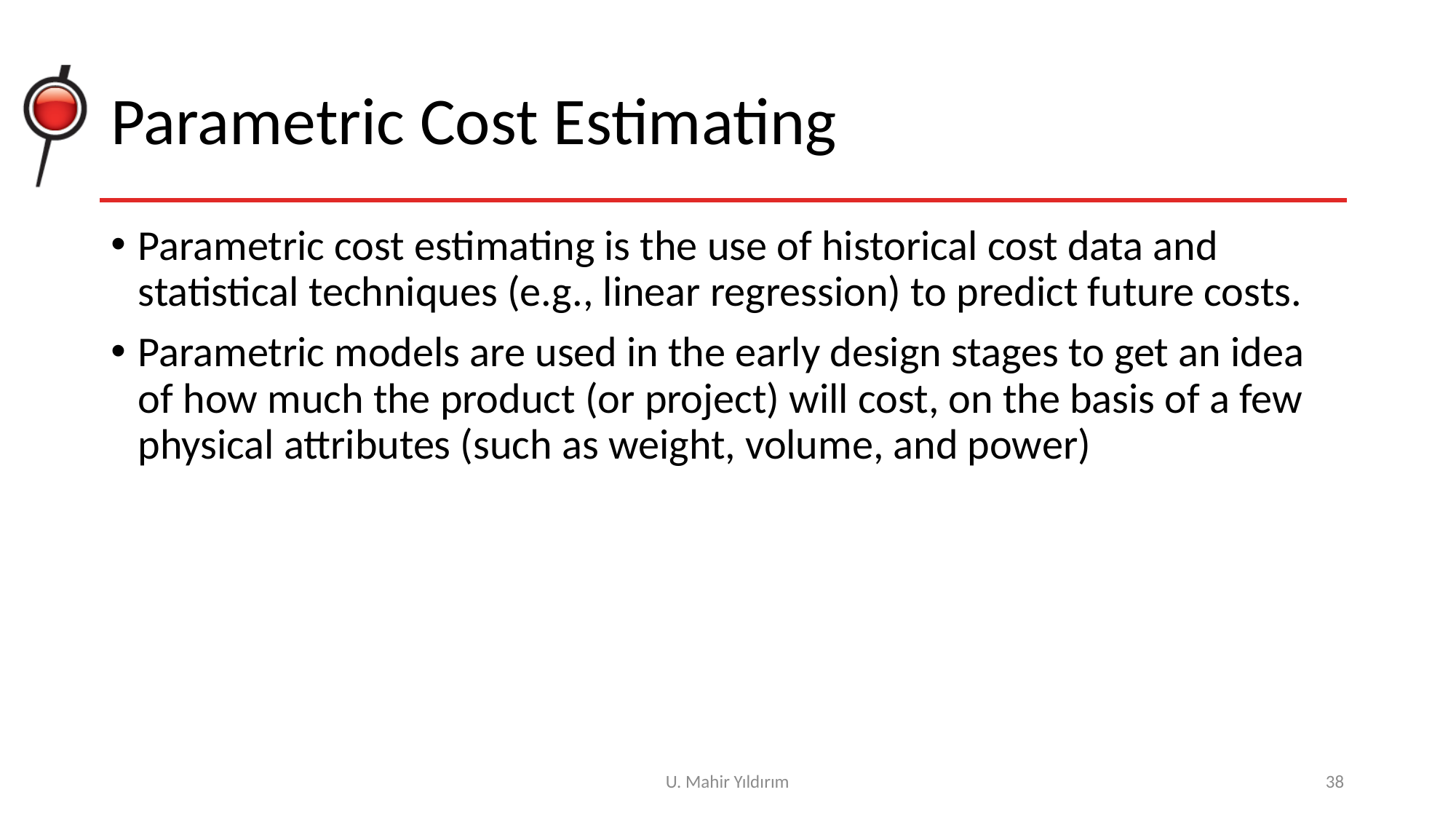

# Parametric Cost Estimating
Parametric cost estimating is the use of historical cost data and
statistical techniques (e.g., linear regression) to predict future costs.
Parametric models are used in the early design stages to get an idea of how much the product (or project) will cost, on the basis of a few
physical attributes (such as weight, volume, and power)
U. Mahir Yıldırım
38